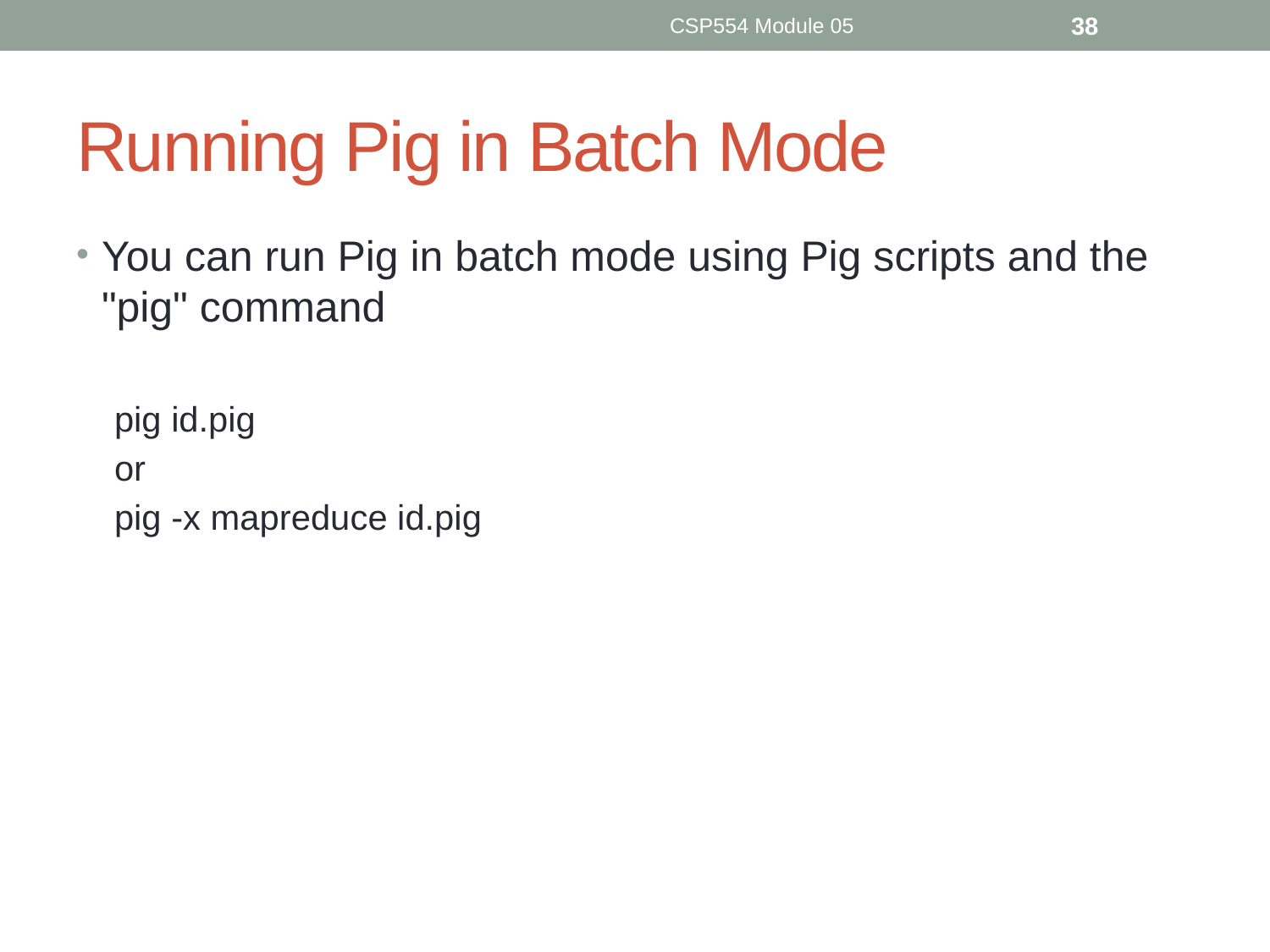

CSP554 Module 05
38
# Running Pig in Batch Mode
You can run Pig in batch mode using Pig scripts and the "pig" command

pig id.pig
or
pig -x mapreduce id.pig